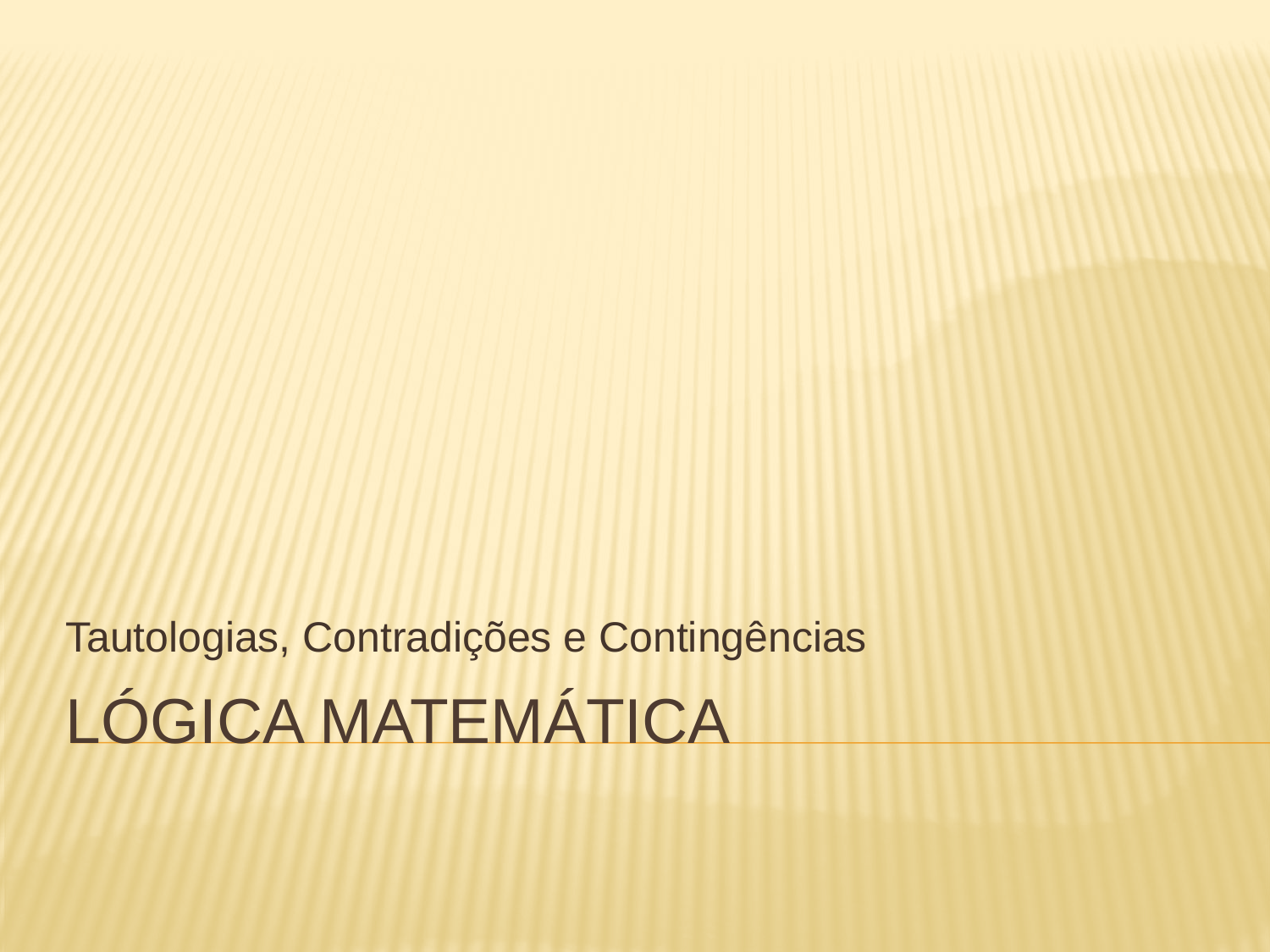

Tautologias, Contradições e Contingências
# Lógica matemática